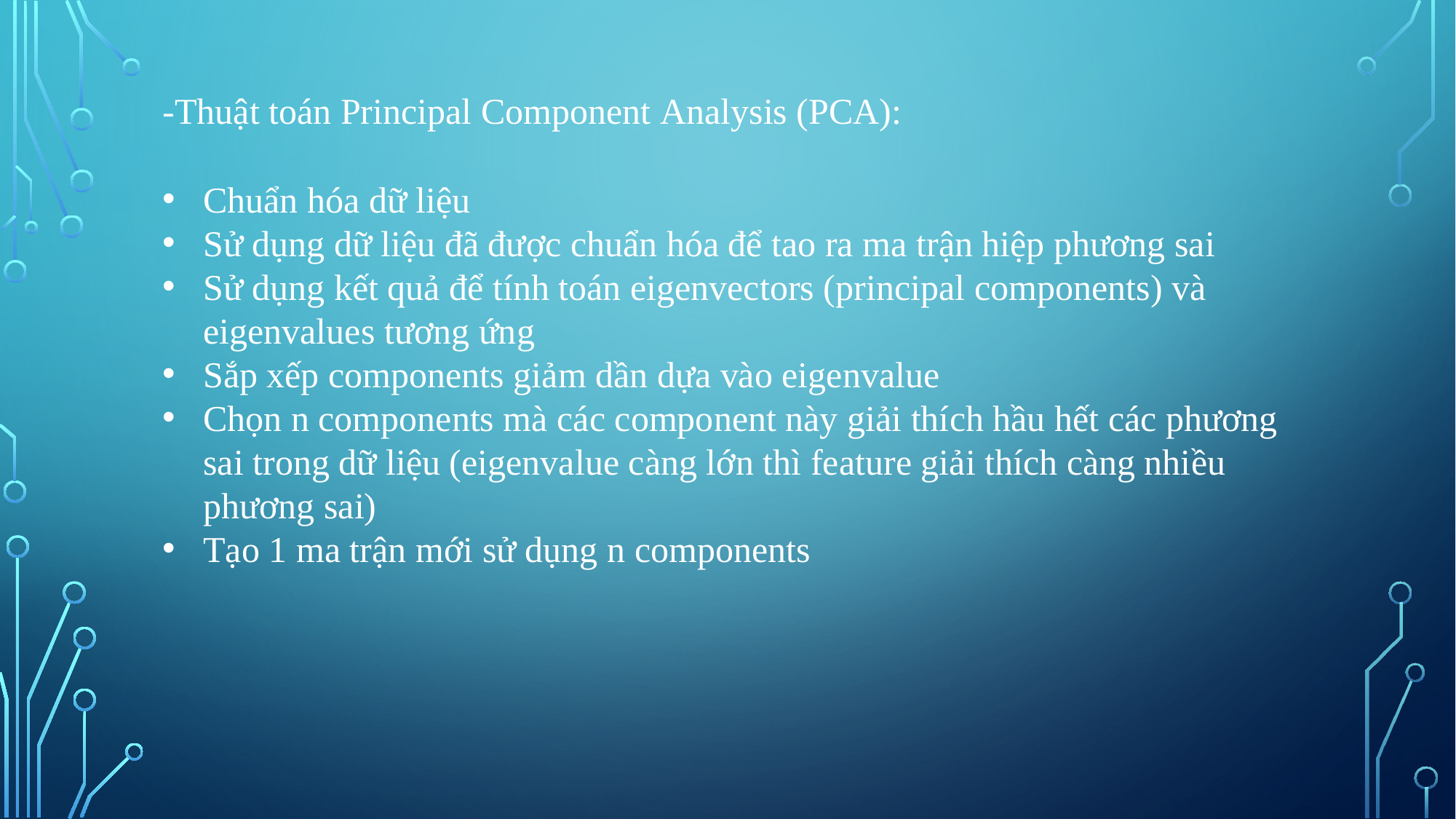

-Thuật toán Principal Component Analysis (PCA):
Chuẩn hóa dữ liệu
Sử dụng dữ liệu đã được chuẩn hóa để tao ra ma trận hiệp phương sai
Sử dụng kết quả để tính toán eigenvectors (principal components) và eigenvalues tương ứng
Sắp xếp components giảm dần dựa vào eigenvalue
Chọn n components mà các component này giải thích hầu hết các phương sai trong dữ liệu (eigenvalue càng lớn thì feature giải thích càng nhiều phương sai)
Tạo 1 ma trận mới sử dụng n components